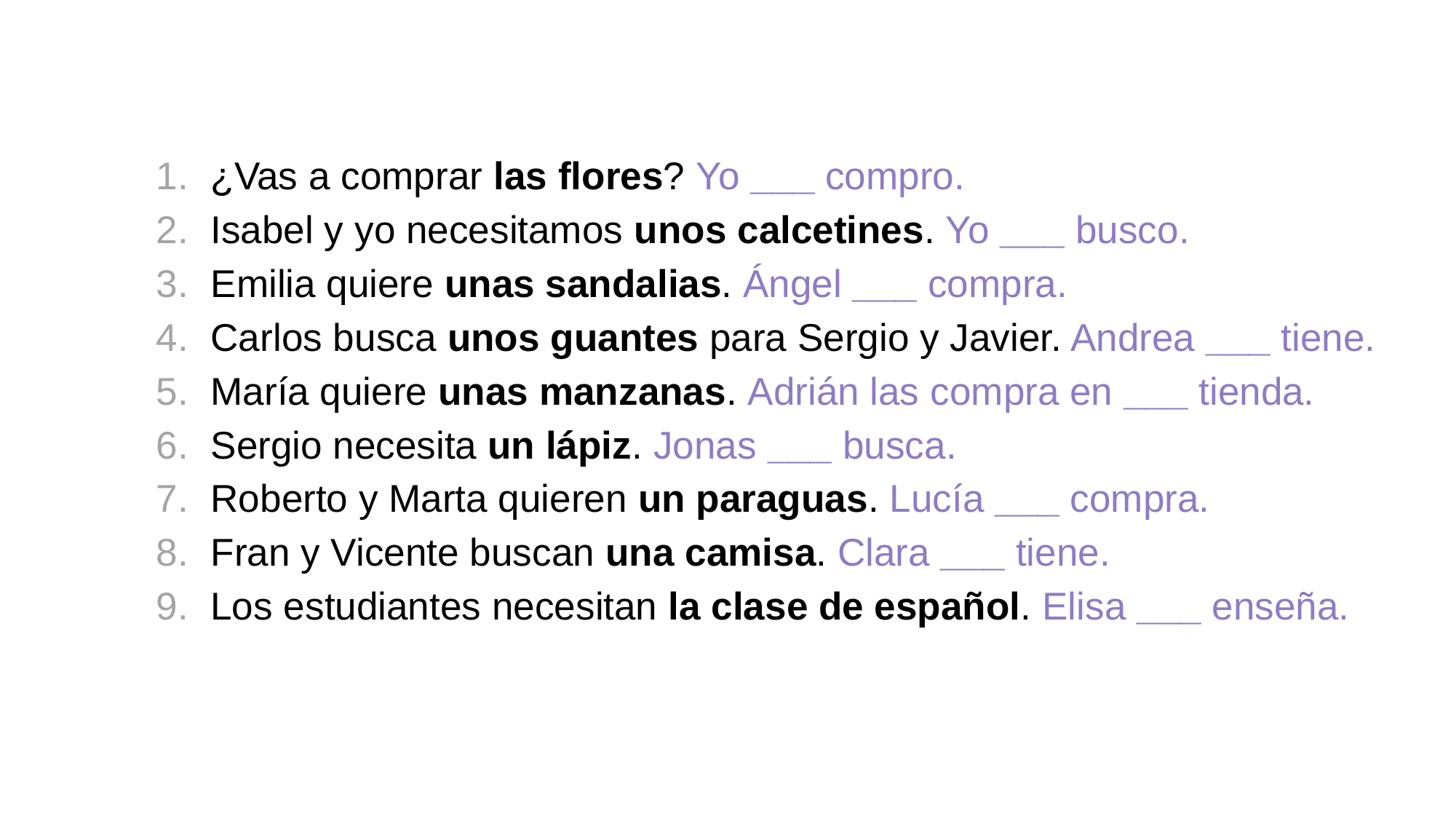

¿Vas a comprar las flores? Yo ___ compro.
Isabel y yo necesitamos unos calcetines. Yo ___ busco.
Emilia quiere unas sandalias. Ángel ___ compra.
Carlos busca unos guantes para Sergio y Javier. Andrea ___ tiene.
María quiere unas manzanas. Adrián las compra en ___ tienda.
Sergio necesita un lápiz. Jonas ___ busca.
Roberto y Marta quieren un paraguas. Lucía ___ compra.
Fran y Vicente buscan una camisa. Clara ___ tiene.
Los estudiantes necesitan la clase de español. Elisa ___ enseña.